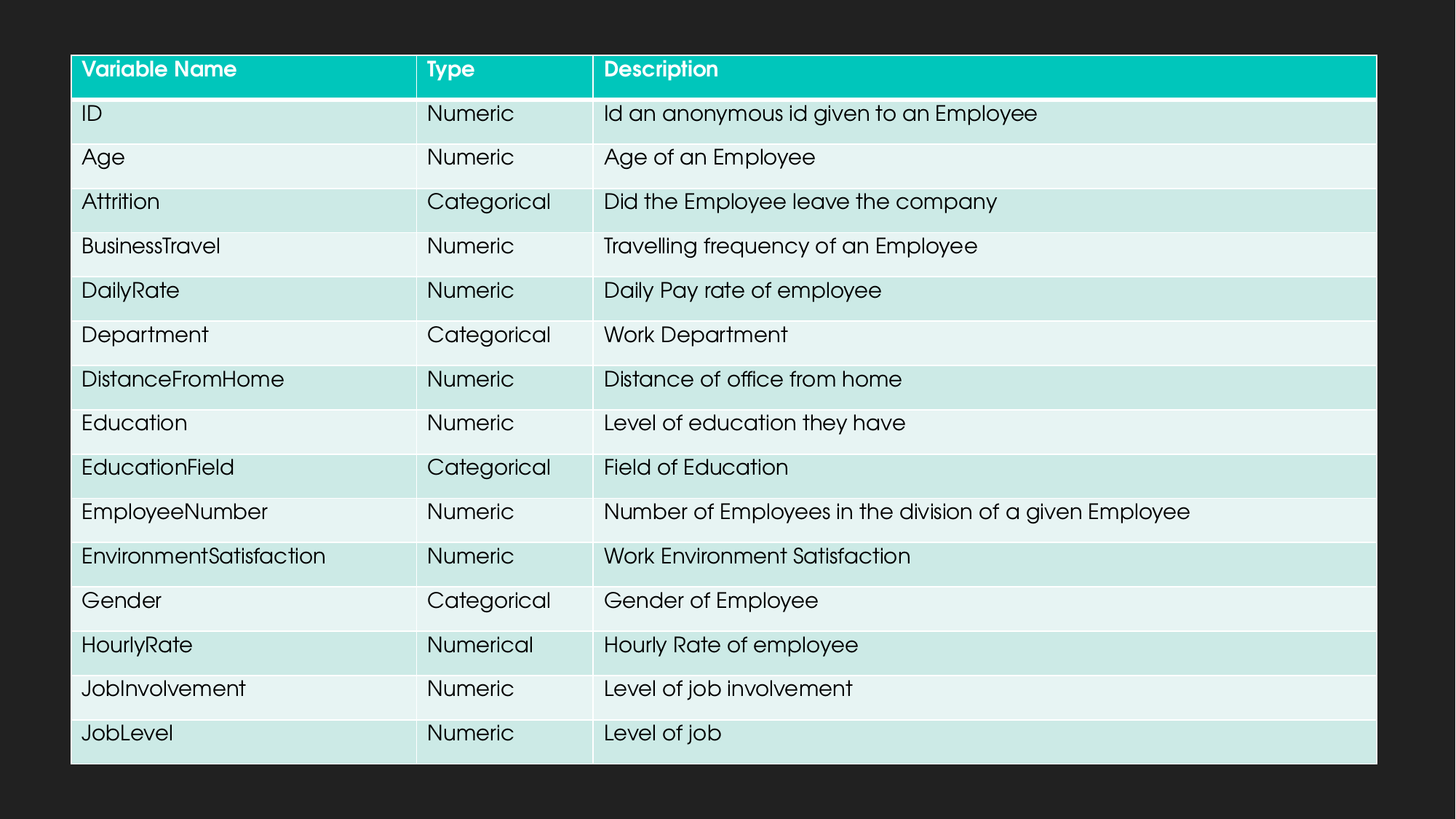

| Variable Name | Type | Description |
| --- | --- | --- |
| ID | Numeric | Id an anonymous id given to an Employee |
| Age | Numeric | Age of an Employee |
| Attrition | Categorical | Did the Employee leave the company |
| BusinessTravel | Numeric | Travelling frequency of an Employee |
| DailyRate | Numeric | Daily Pay rate of employee |
| Department | Categorical | Work Department |
| DistanceFromHome | Numeric | Distance of office from home |
| Education | Numeric | Level of education they have |
| EducationField | Categorical | Field of Education |
| EmployeeNumber | Numeric | Number of Employees in the division of a given Employee |
| EnvironmentSatisfaction | Numeric | Work Environment Satisfaction |
| Gender | Categorical | Gender of Employee |
| HourlyRate | Numerical | Hourly Rate of employee |
| JobInvolvement | Numeric | Level of job involvement |
| JobLevel | Numeric | Level of job |